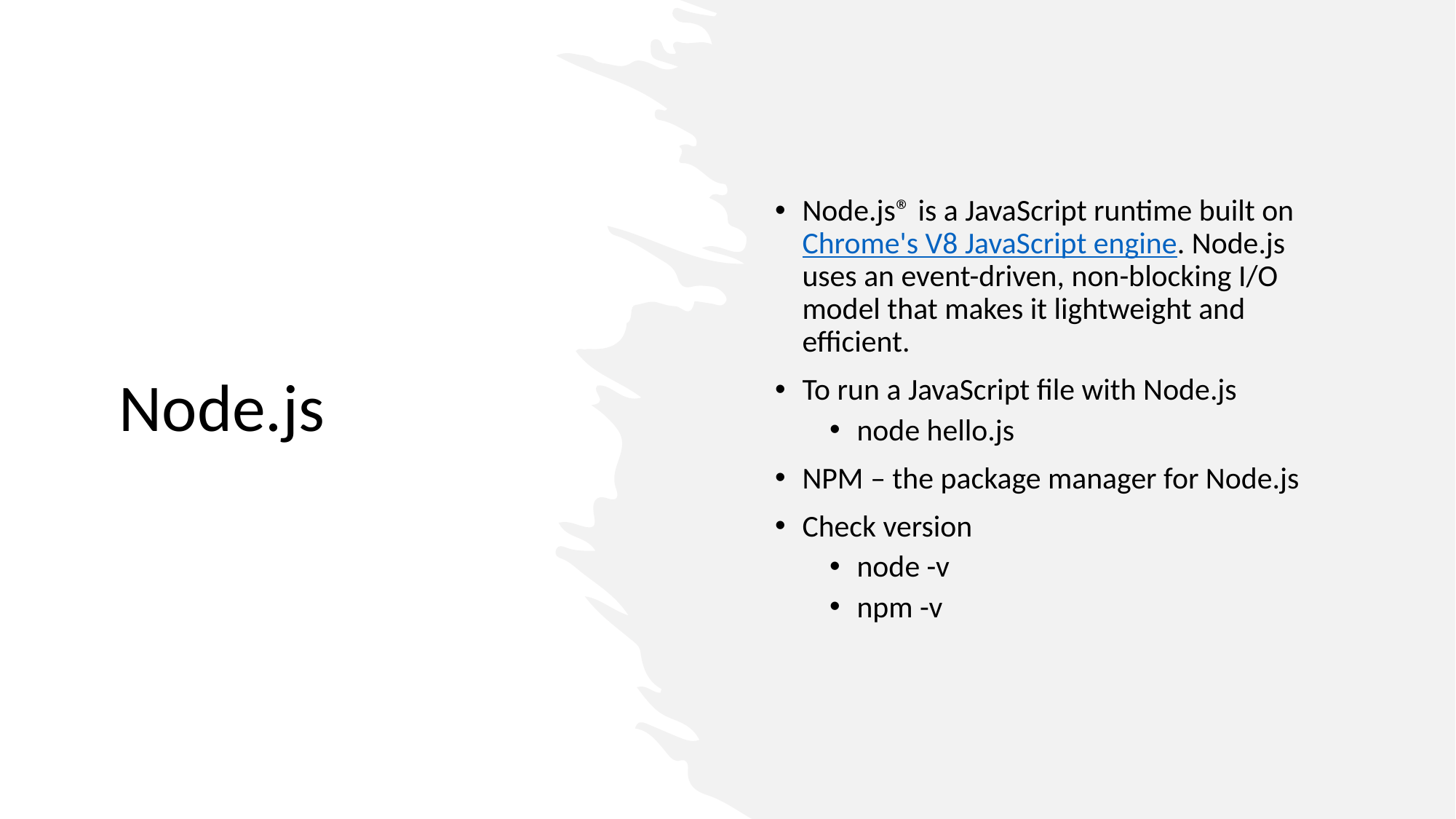

Node.js® is a JavaScript runtime built on Chrome's V8 JavaScript engine. Node.js uses an event-driven, non-blocking I/O model that makes it lightweight and efficient.
To run a JavaScript file with Node.js
node hello.js
NPM – the package manager for Node.js
Check version
node -v
npm -v
# Node.js